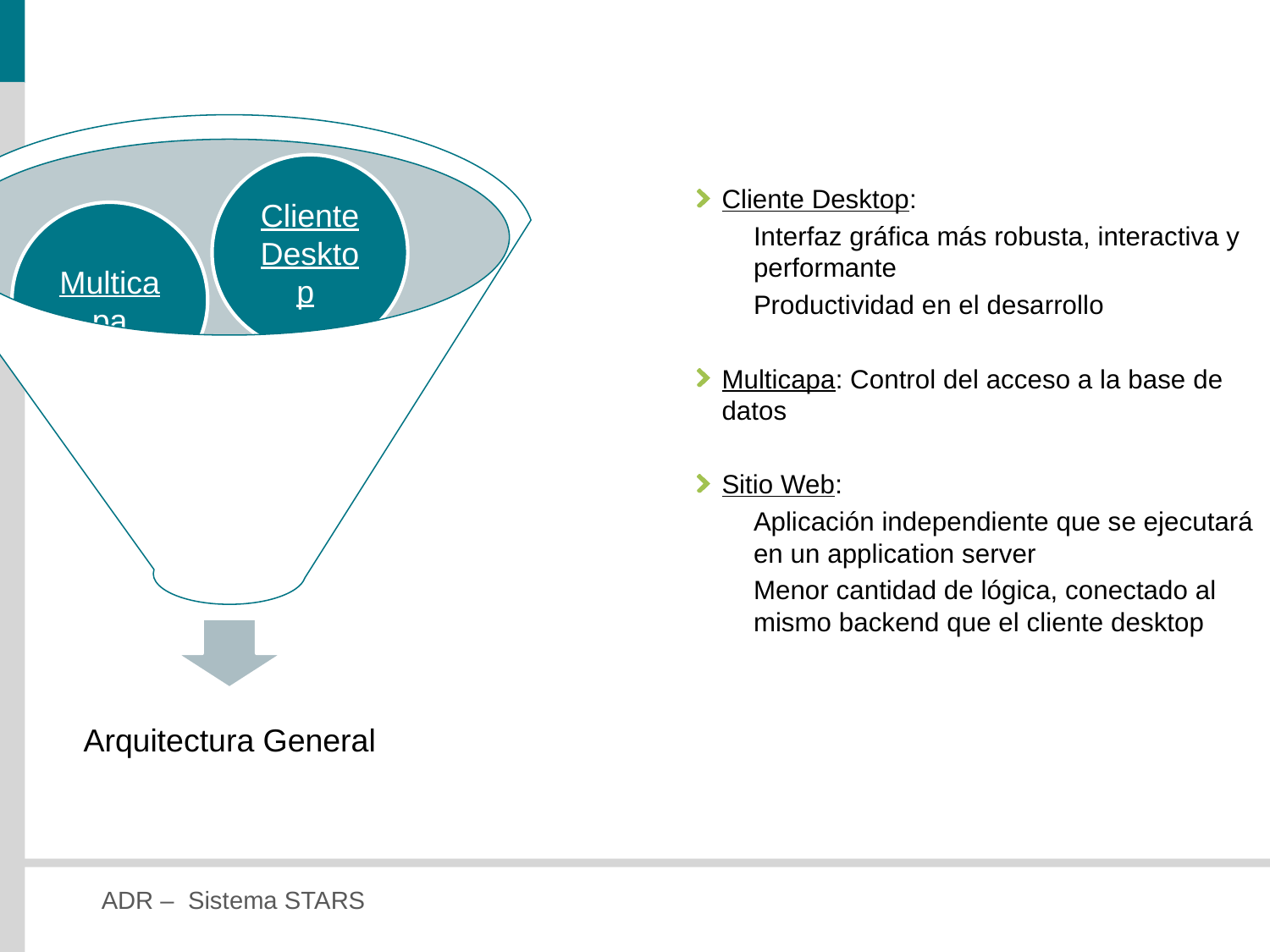

Cliente Desktop
Multicapa
Sitio Web
Arquitectura General
Cliente Desktop:
Interfaz gráfica más robusta, interactiva y performante
Productividad en el desarrollo

Multicapa: Control del acceso a la base de datos

Sitio Web:
Aplicación independiente que se ejecutará en un application server
Menor cantidad de lógica, conectado al mismo backend que el cliente desktop